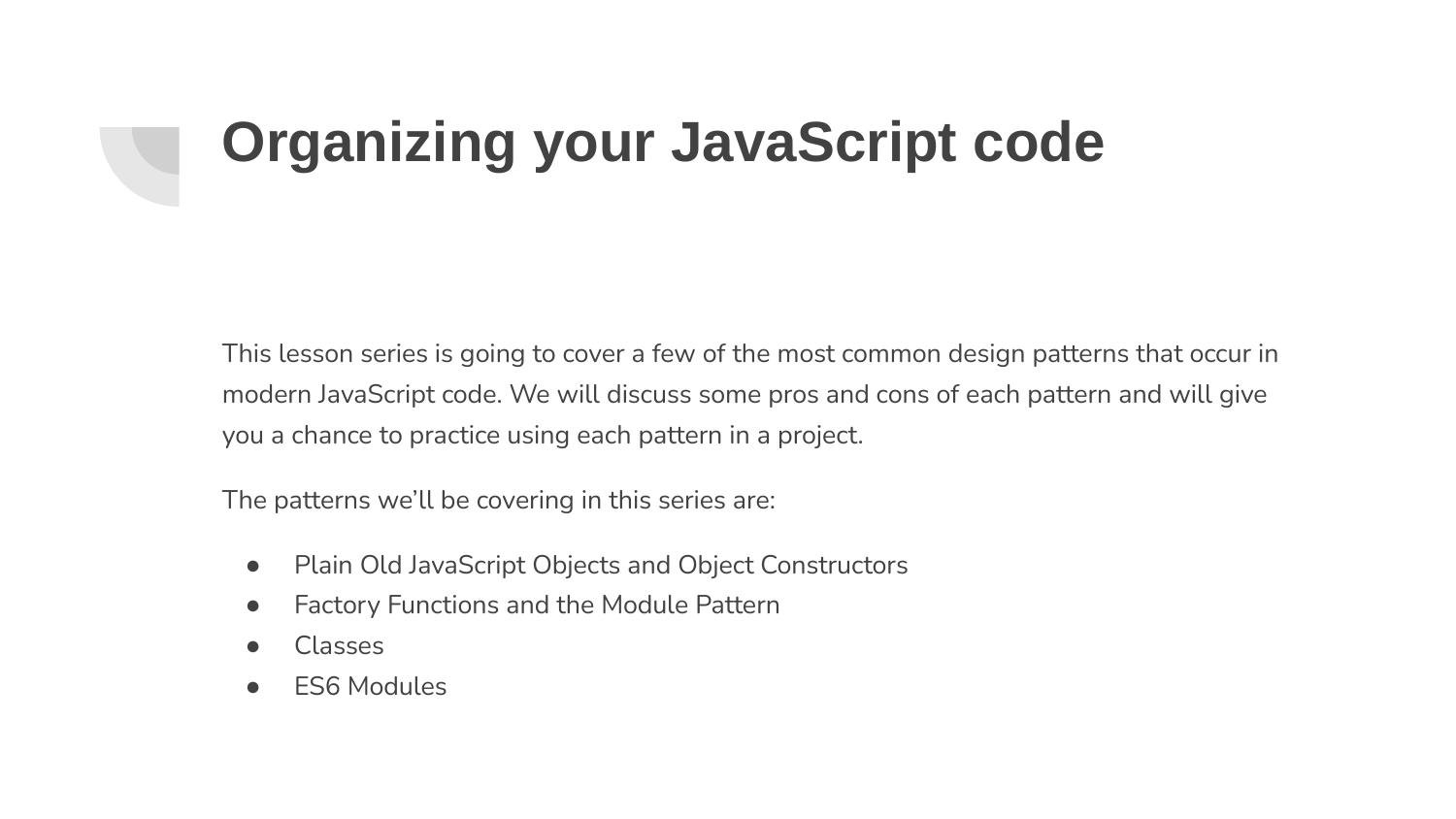

# Organizing your JavaScript code
This lesson series is going to cover a few of the most common design patterns that occur in modern JavaScript code. We will discuss some pros and cons of each pattern and will give you a chance to practice using each pattern in a project.
The patterns we’ll be covering in this series are:
Plain Old JavaScript Objects and Object Constructors
Factory Functions and the Module Pattern
Classes
ES6 Modules